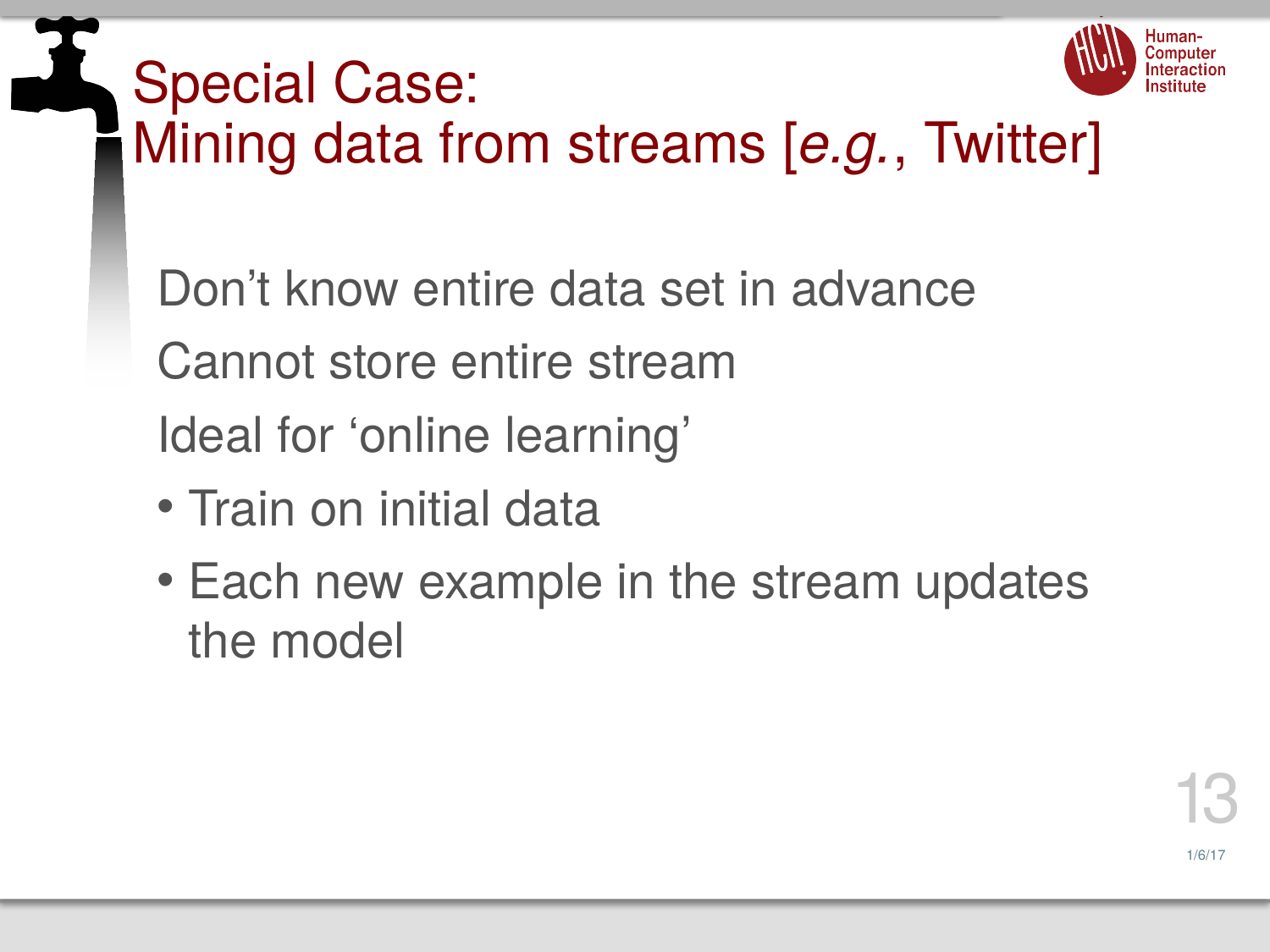

# Special Case: Mining data from streams [e.g., Twitter]
Don’t know entire data set in advance
Cannot store entire stream
Ideal for ‘online learning’
Train on initial data
Each new example in the stream updates the model
13
1/6/17